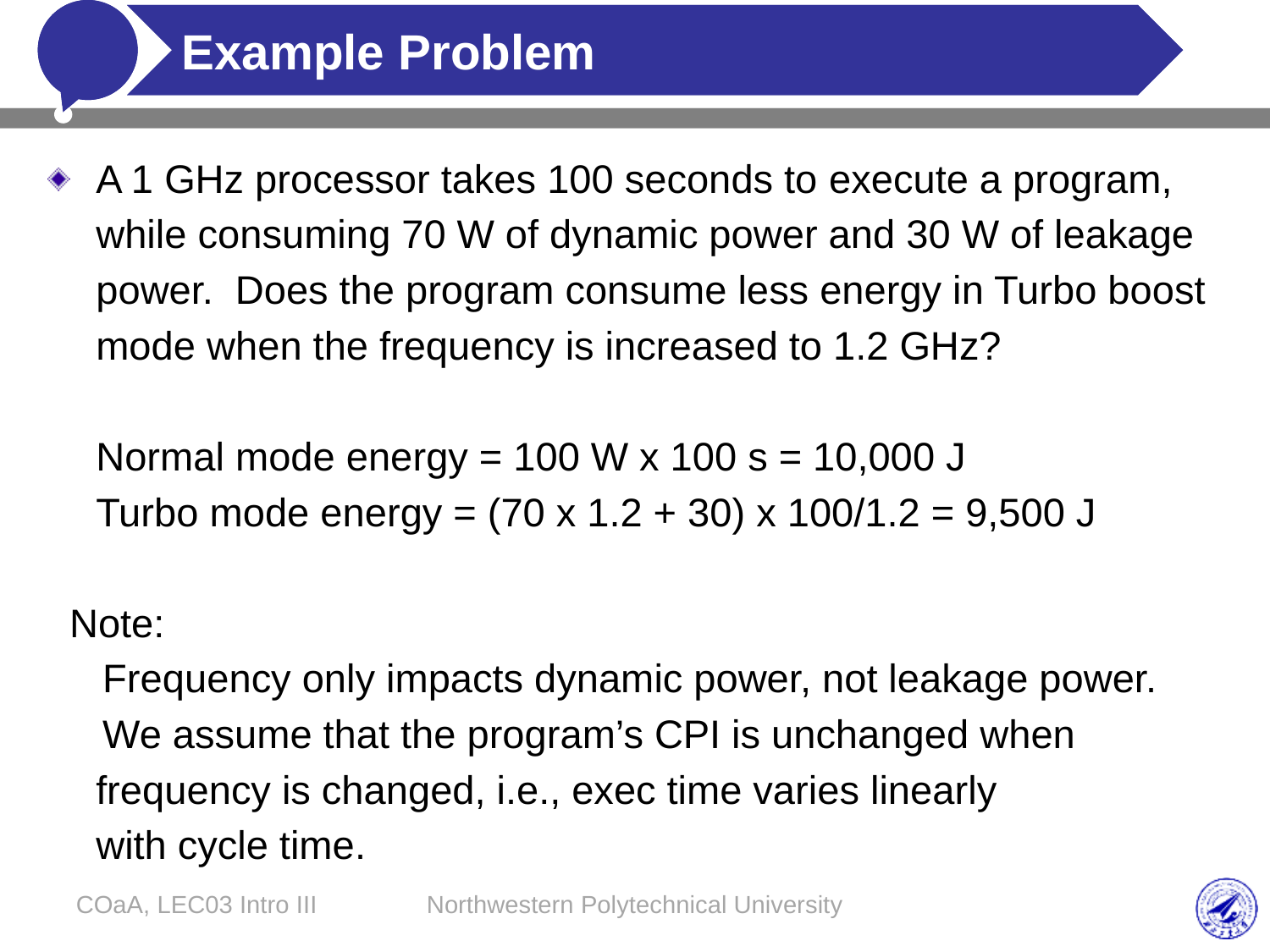

# Example Problem

A 1 GHz processor takes 100 seconds to execute a program, while consuming 70 W of dynamic power and 30 W of leakage power.  Does the program consume less energy in Turbo boost mode when the frequency is increased to 1.2 GHz?

	Normal mode energy = 100 W x 100 s = 10,000 J
	Turbo mode energy = (70 x 1.2 + 30) x 100/1.2 = 9,500 J

  Note:
     Frequency only impacts dynamic power, not leakage power.
     We assume that the program’s CPI is unchanged when
	frequency is changed, i.e., exec time varies linearly
	with cycle time.

COaA, LEC03 Intro III
Northwestern Polytechnical University
38